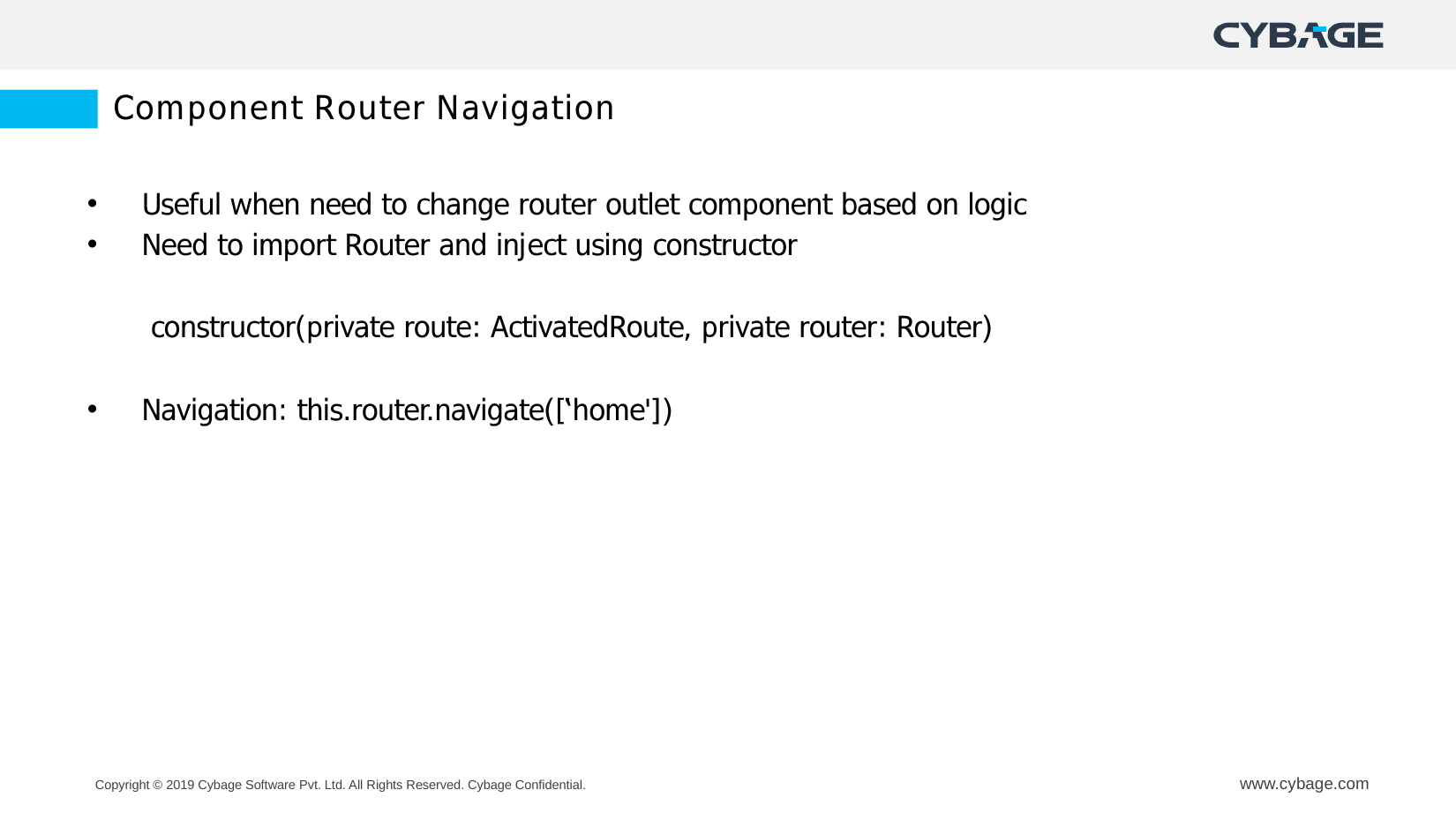

# Component Router Navigation
Useful when need to change router outlet component based on logic
Need to import Router and inject using constructor

	 constructor(private route: ActivatedRoute, private router: Router)

Navigation: this.router.navigate([‘home'])